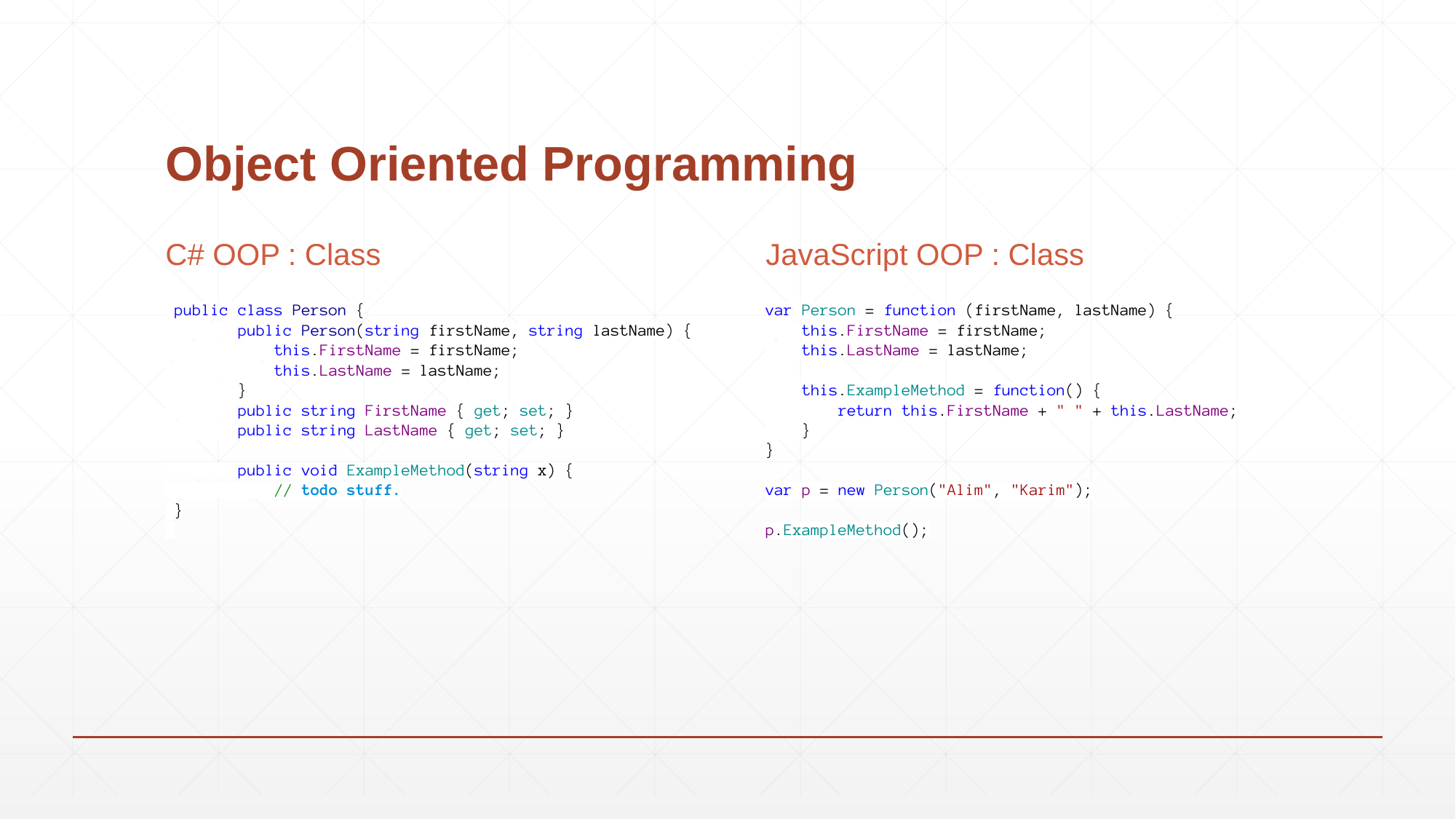

# Object Oriented Programming
C# OOP : Class
JavaScript OOP : Class
 public class Person {
        public Person(string firstName, string lastName) {
            this.FirstName = firstName;
            this.LastName = lastName;
        }
        public string FirstName { get; set; }
        public string LastName { get; set; }

        public void ExampleMethod(string x) {
            // todo stuff.
 }

var Person = function (firstName, lastName) {
    this.FirstName = firstName;
    this.LastName = lastName;

    this.ExampleMethod = function() {
        return this.FirstName + " " + this.LastName;
    }
}

var p = new Person("Alim", "Karim");

p.ExampleMethod();